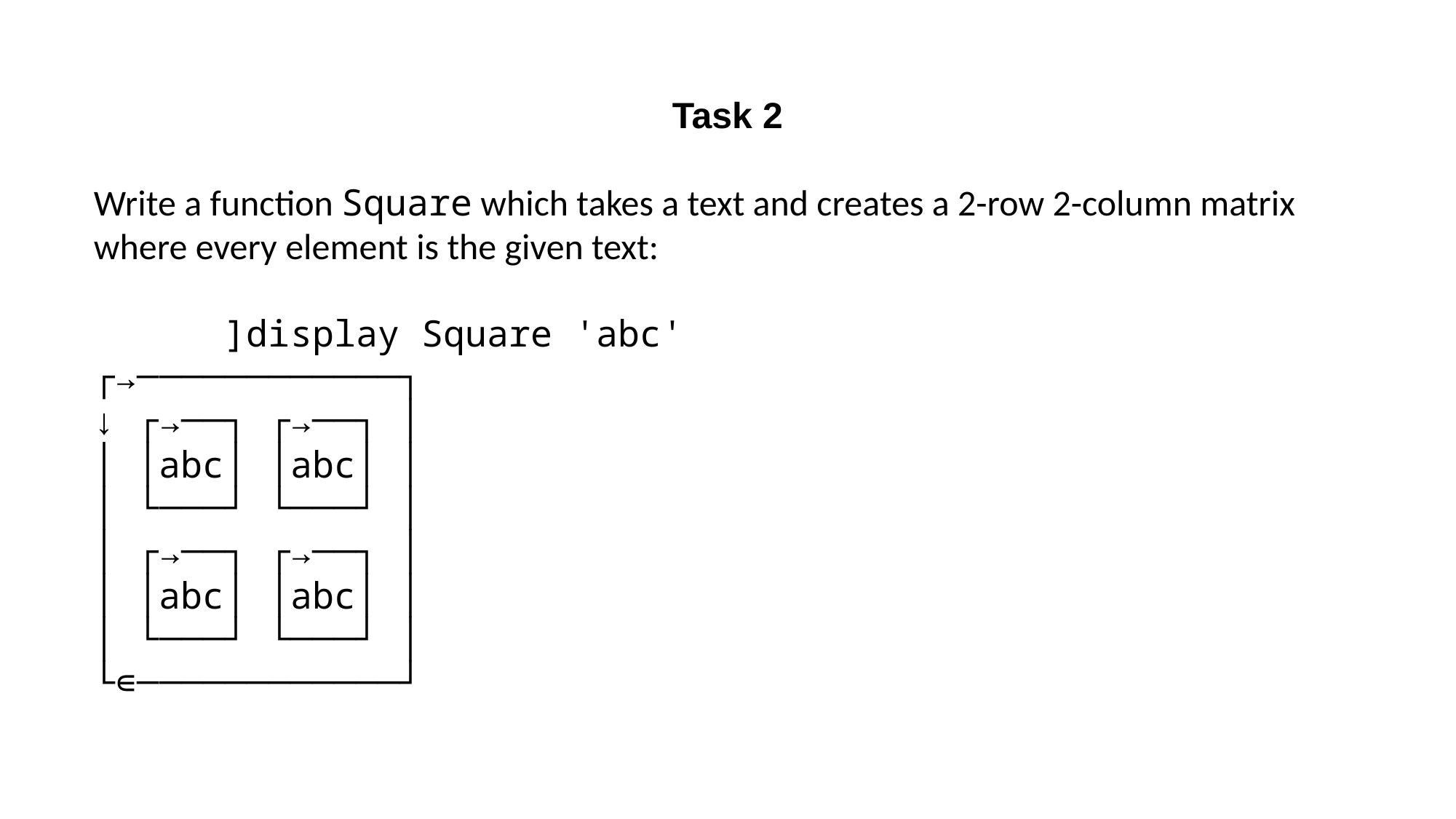

Task 2

Write a function Square which takes a text and creates a 2-row 2-column matrix where every element is the given text:

      ]display Square 'abc'
┌→────────────┐
↓ ┌→──┐ ┌→──┐ │
│ │abc│ │abc│ │
│ └───┘ └───┘ │
│ ┌→──┐ ┌→──┐ │
│ │abc│ │abc│ │
│ └───┘ └───┘ │
└∊────────────┘